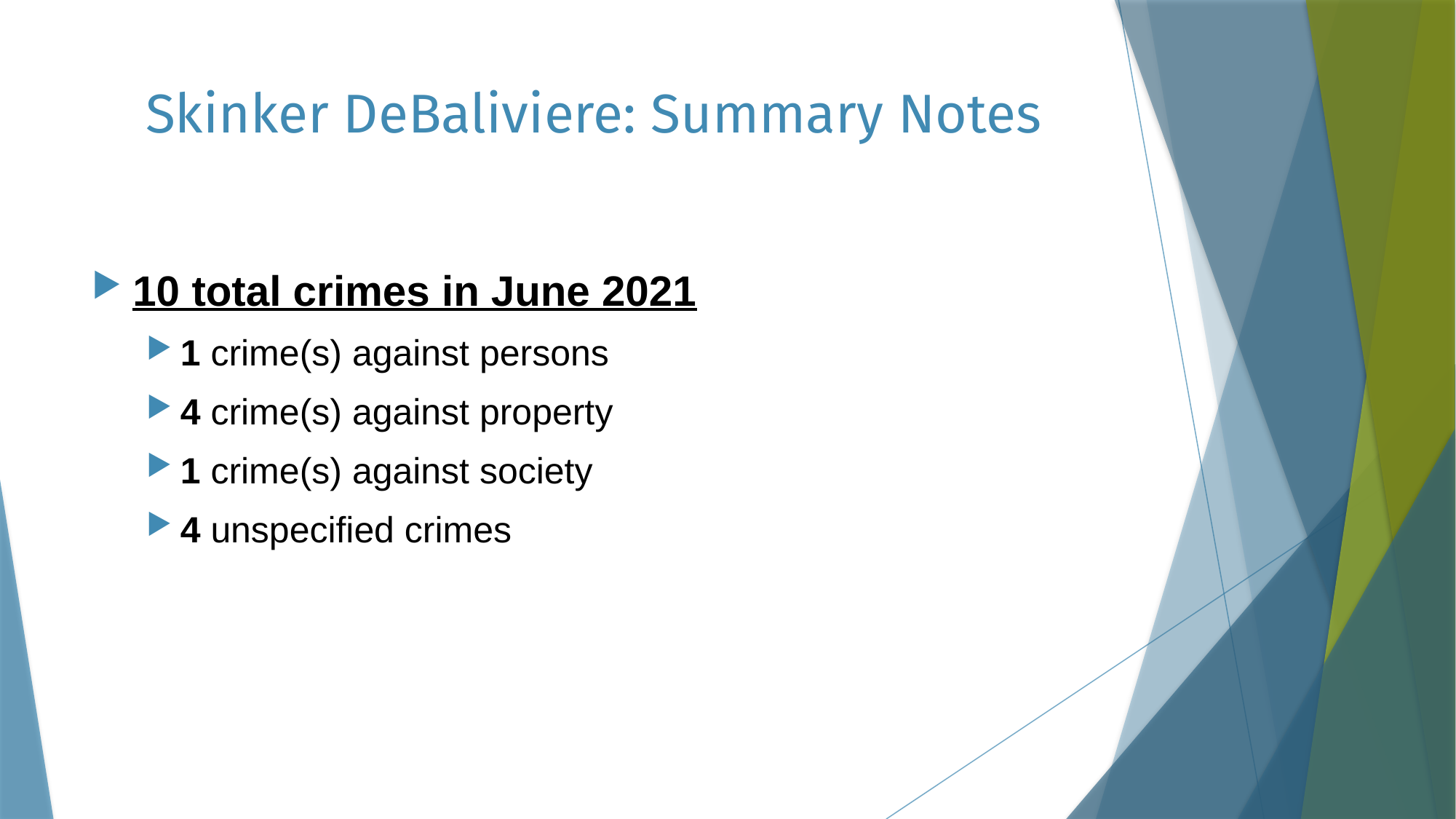

# Skinker DeBaliviere: Summary Notes
10 total crimes in June 2021
1 crime(s) against persons
4 crime(s) against property
1 crime(s) against society
4 unspecified crimes